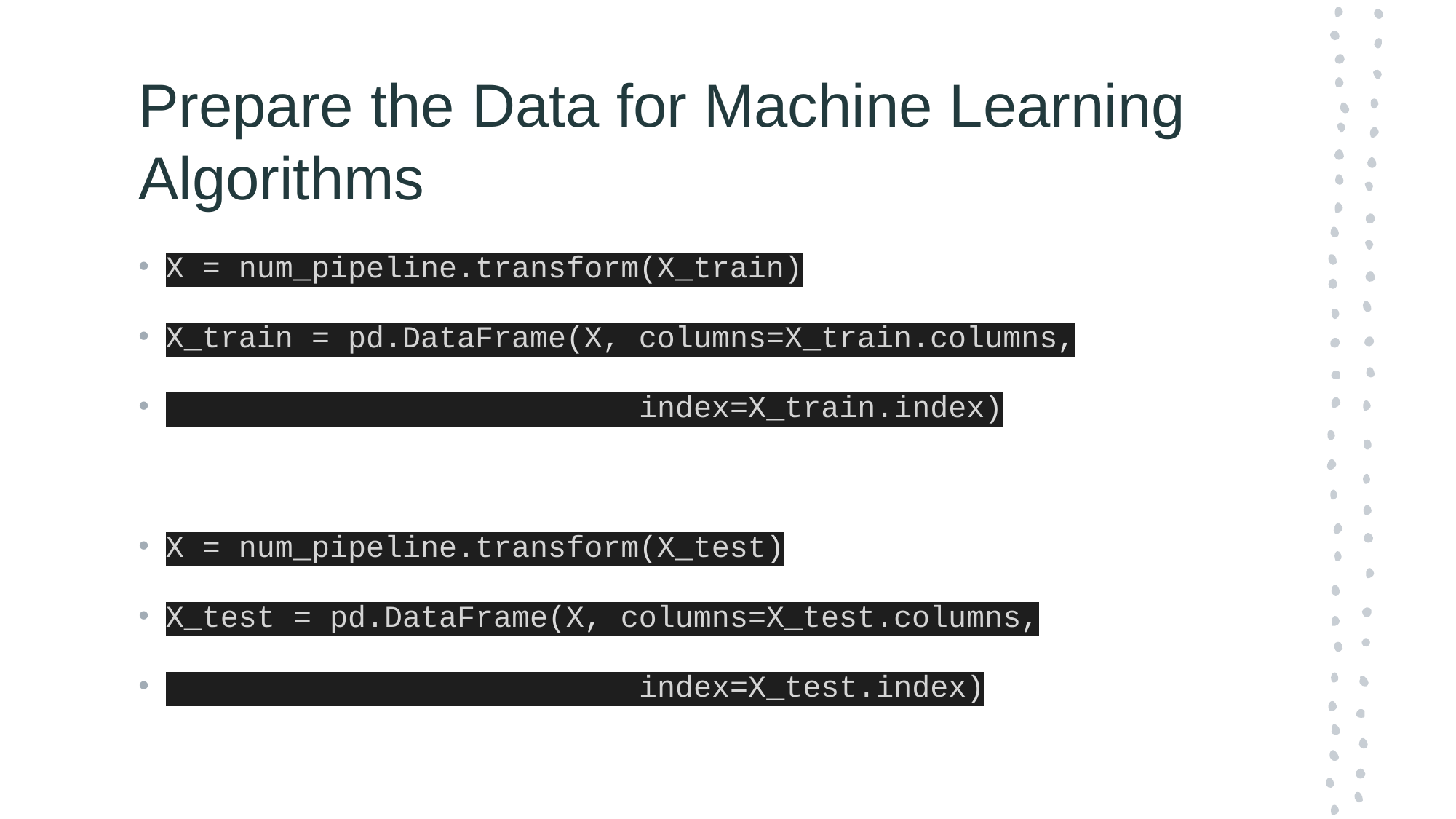

# Prepare the Data for Machine Learning Algorithms
X = num_pipeline.transform(X_train)
X_train = pd.DataFrame(X, columns=X_train.columns,
                          index=X_train.index)

X = num_pipeline.transform(X_test)
X_test = pd.DataFrame(X, columns=X_test.columns,
                          index=X_test.index)